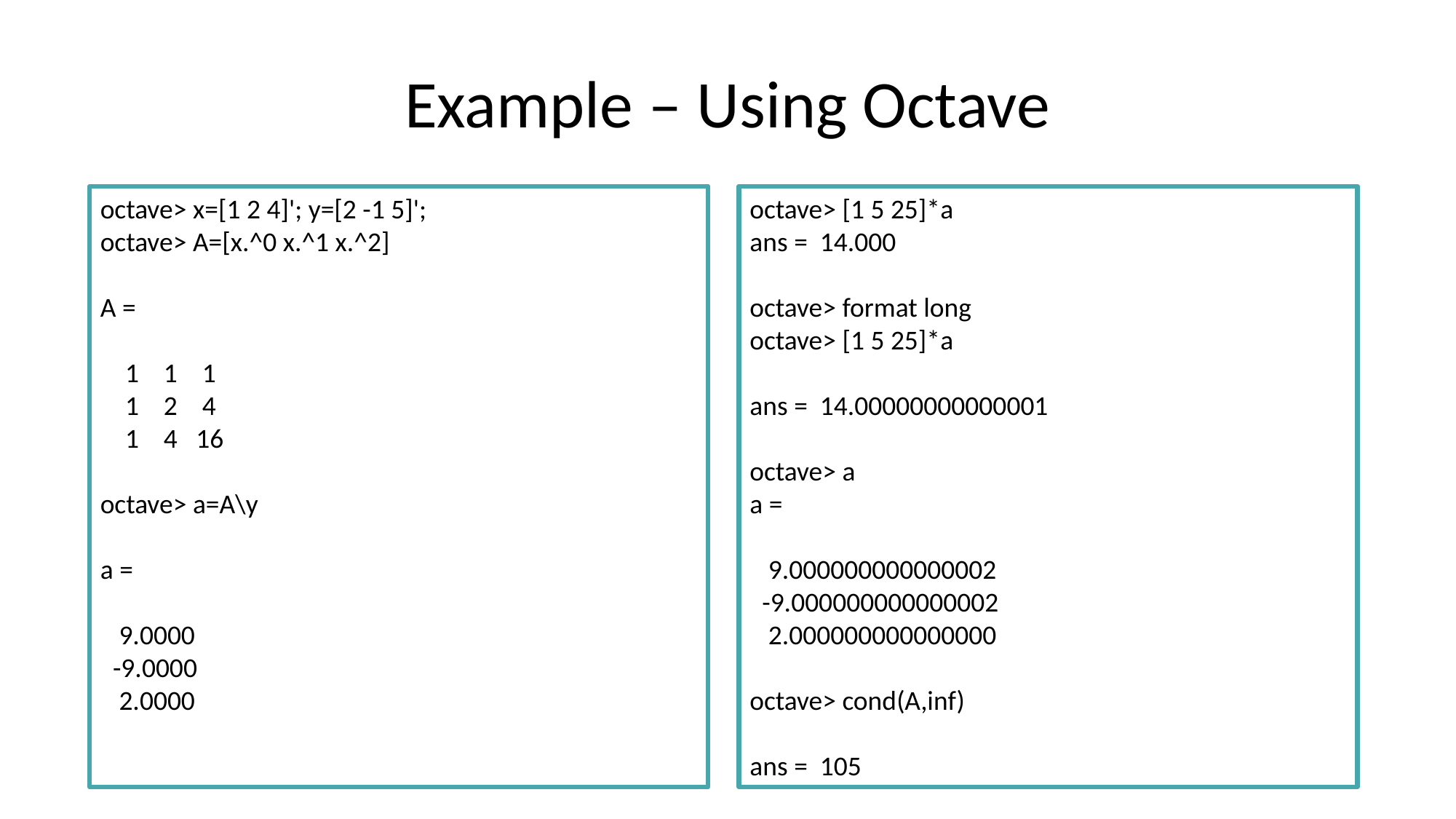

# Example – Using Octave
octave> x=[1 2 4]'; y=[2 -1 5]';
octave> A=[x.^0 x.^1 x.^2]

A =

    1    1    1
    1    2    4
    1    4   16

octave> a=A\y

a =

   9.0000
  -9.0000
   2.0000
octave> [1 5 25]*a
ans =  14.000

octave> format long
octave> [1 5 25]*a

ans =  14.00000000000001

octave> a
a =

   9.000000000000002
  -9.000000000000002
   2.000000000000000

octave> cond(A,inf)

ans =  105